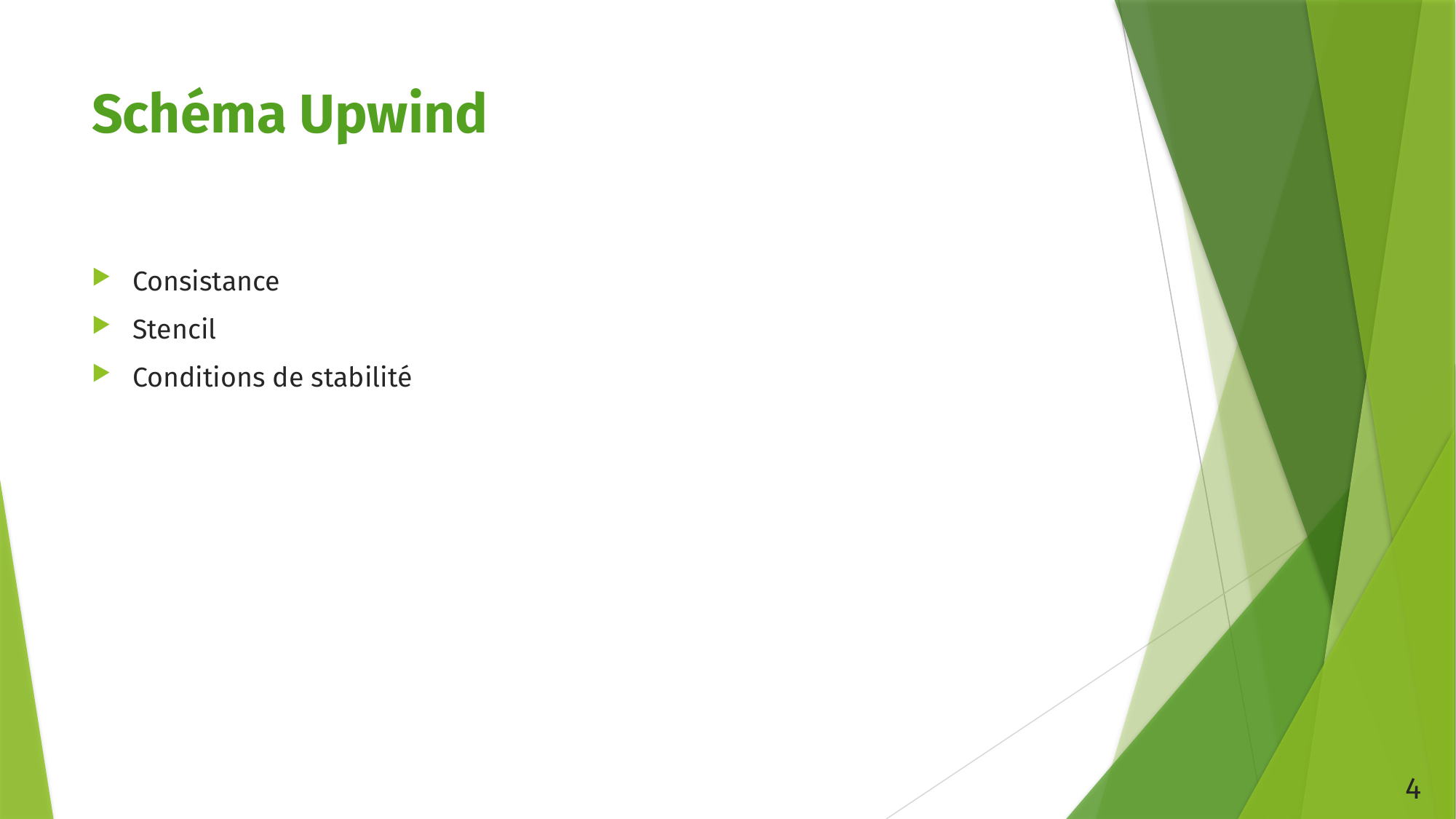

# Schéma Upwind
Consistance
Stencil
Conditions de stabilité
4